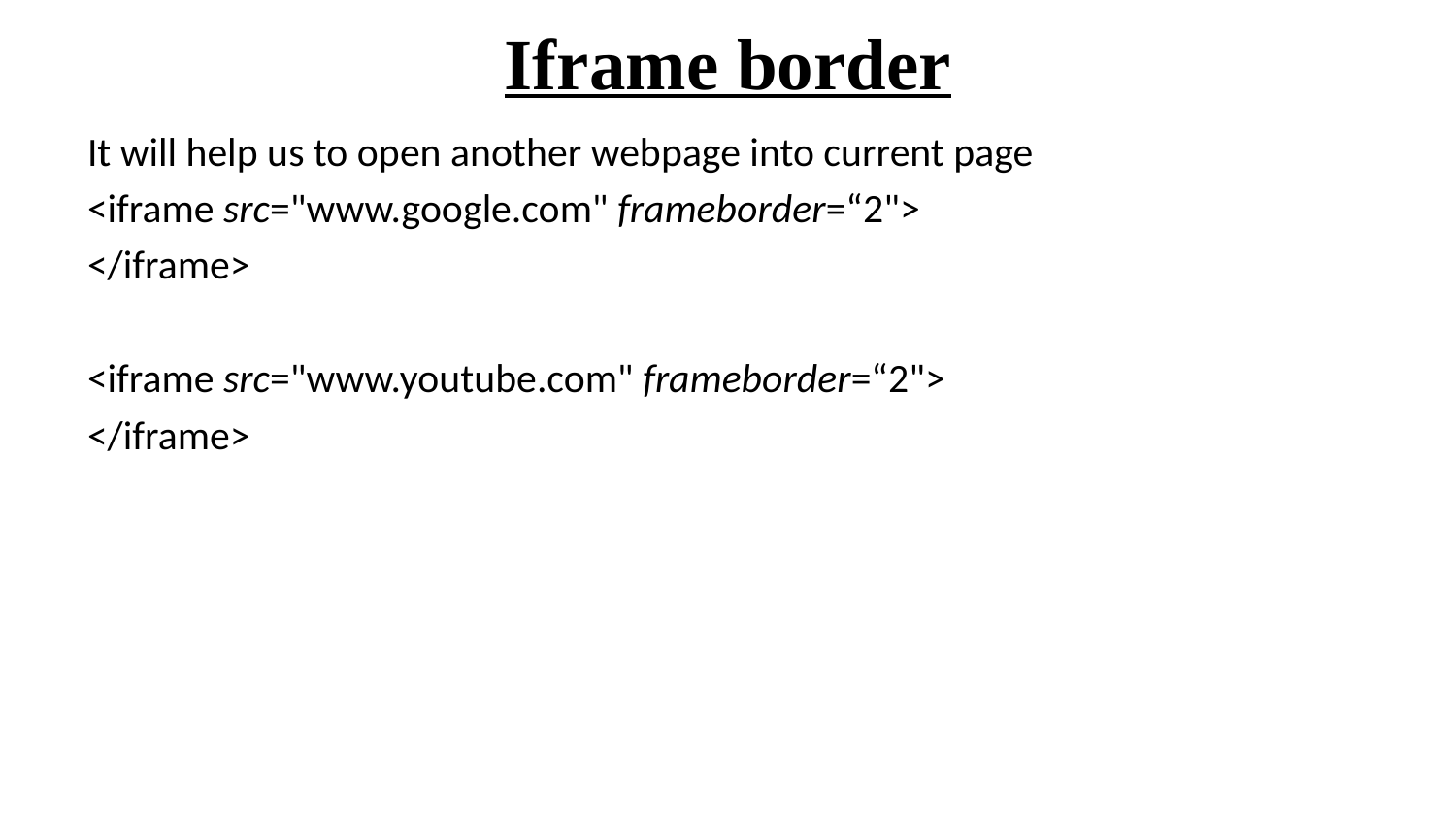

# Iframe border
It will help us to open another webpage into current page
<iframe src="www.google.com" frameborder=“2">
</iframe>

<iframe src="www.youtube.com" frameborder=“2">
</iframe>